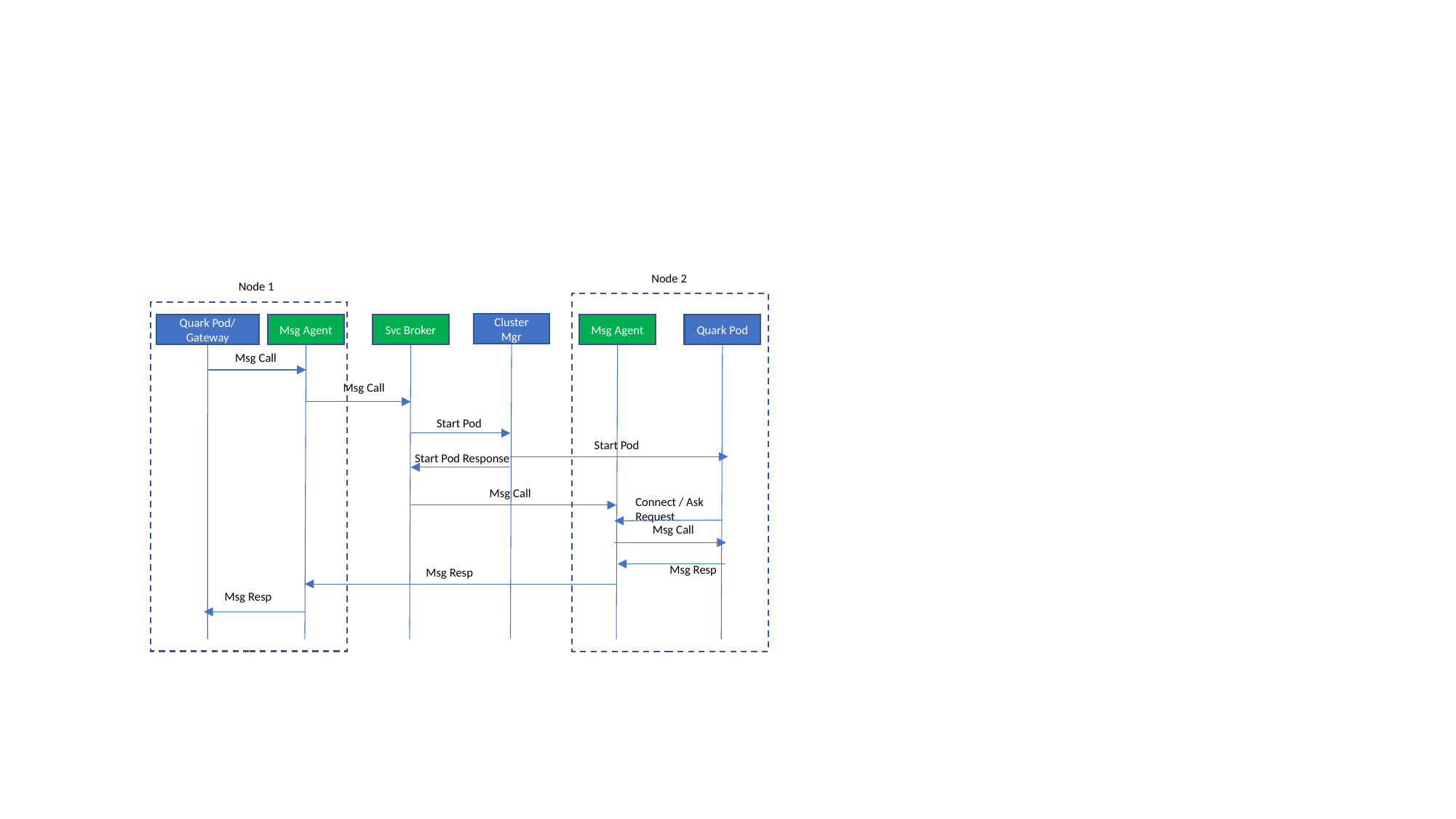

#

Node 2
Node 1

Cluster Mgr
Quark Pod/ Gateway
Msg Agent
Svc Broker
Msg Agent
Quark Pod
Msg Call
Msg Call
Start Pod
Start Pod
Start Pod Response
Msg Call
Connect / Ask Request
Msg Call
Msg Resp
Msg Resp
Msg Resp